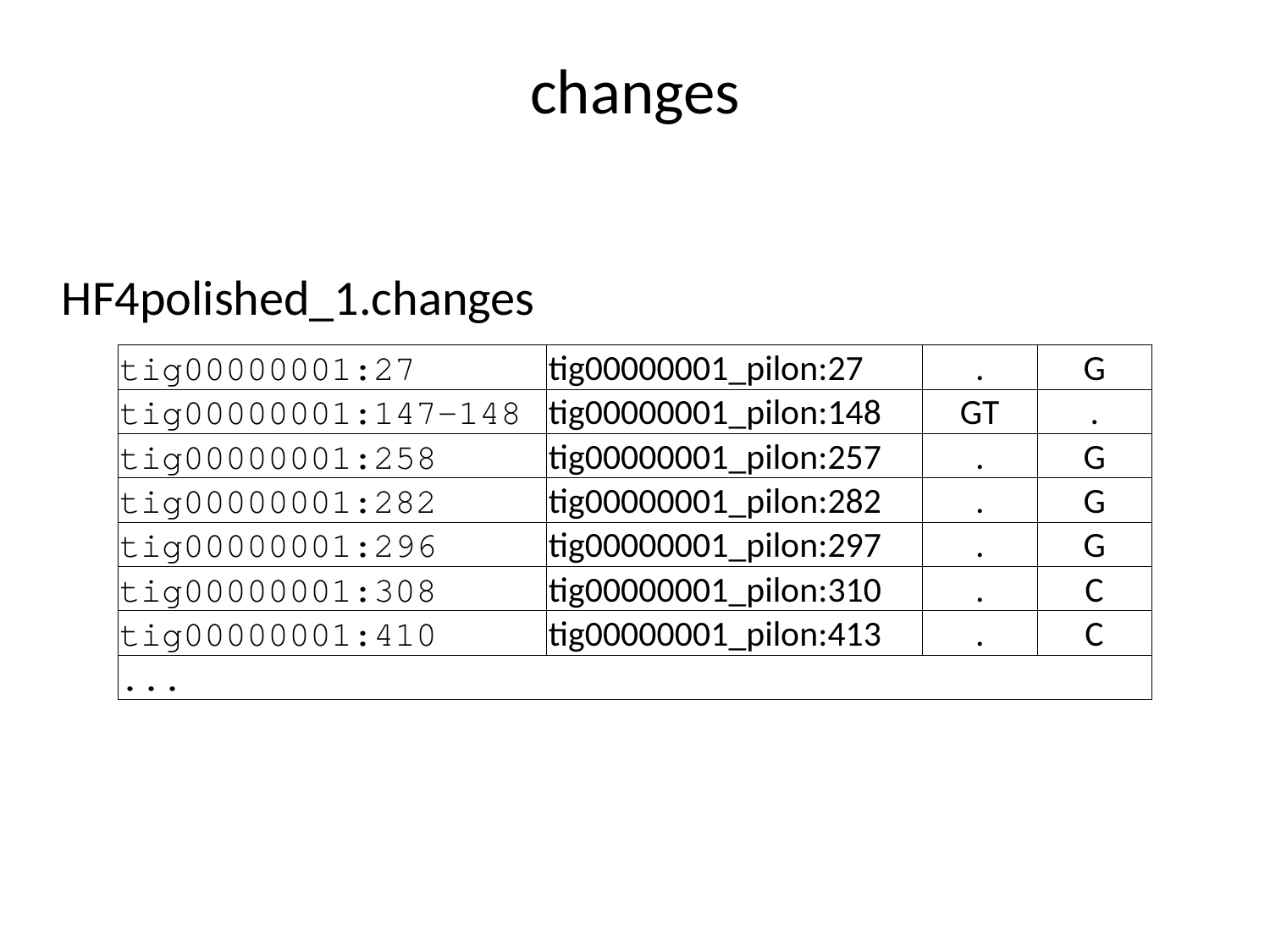

# changes
HF4polished_1.changes
| tig00000001:27 | tig00000001\_pilon:27 | . | G |
| --- | --- | --- | --- |
| tig00000001:147-148 | tig00000001\_pilon:148 | GT | . |
| tig00000001:258 | tig00000001\_pilon:257 | . | G |
| tig00000001:282 | tig00000001\_pilon:282 | . | G |
| tig00000001:296 | tig00000001\_pilon:297 | . | G |
| tig00000001:308 | tig00000001\_pilon:310 | . | C |
| tig00000001:410 | tig00000001\_pilon:413 | . | C |
| ... |  |  |  |